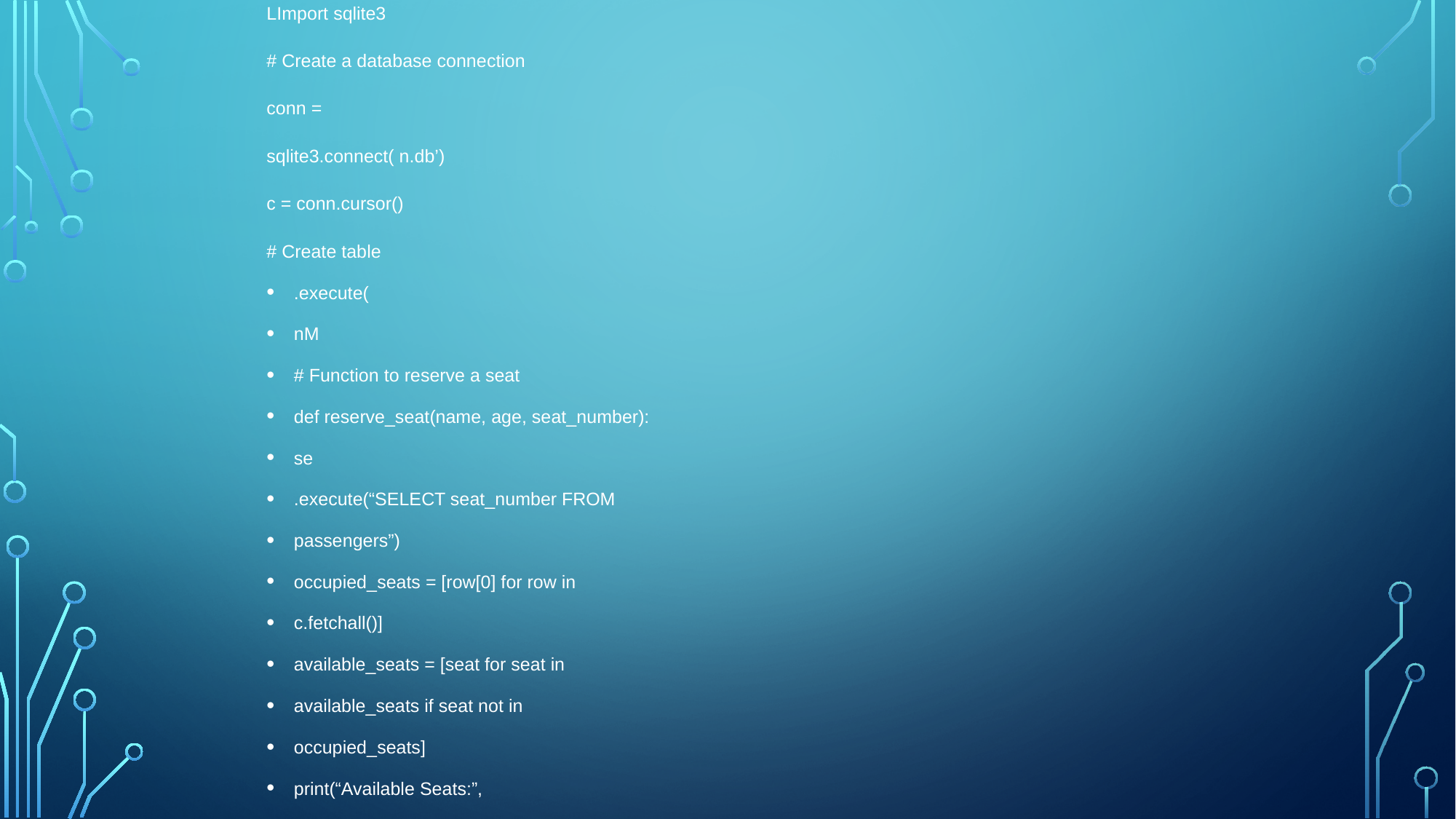

LImport sqlite3
# Create a database connection
conn =
sqlite3.connect( n.db’)
c = conn.cursor()
# Create table
.execute(
nM
# Function to reserve a seat
def reserve_seat(name, age, seat_number):
se
.execute(“SELECT seat_number FROM
passengers”)
occupied_seats = [row[0] for row in
c.fetchall()]
available_seats = [seat for seat in
available_seats if seat not in
occupied_seats]
print(“Available Seats:”,
available_seats)